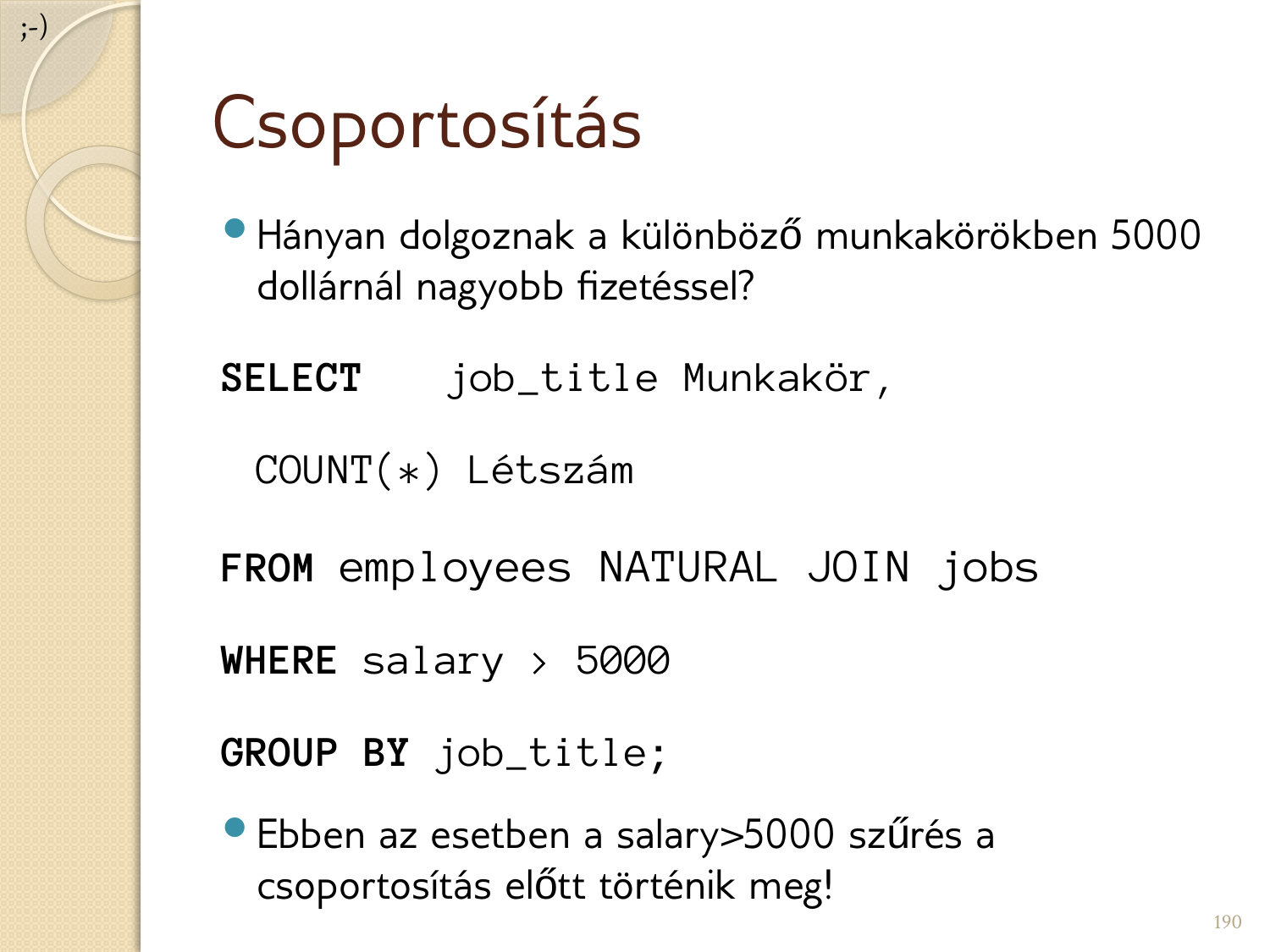

;-)
# Csoportosítás
Hányan dolgoznak a különböző munkakörökben 5000 dollárnál nagyobb fizetéssel?
SELECT 	job_title Munkakör,
			COUNT(*) Létszám
FROM employees NATURAL JOIN jobs
WHERE salary > 5000
GROUP BY job_title;
Ebben az esetben a salary>5000 szűrés a csoportosítás előtt történik meg!

190